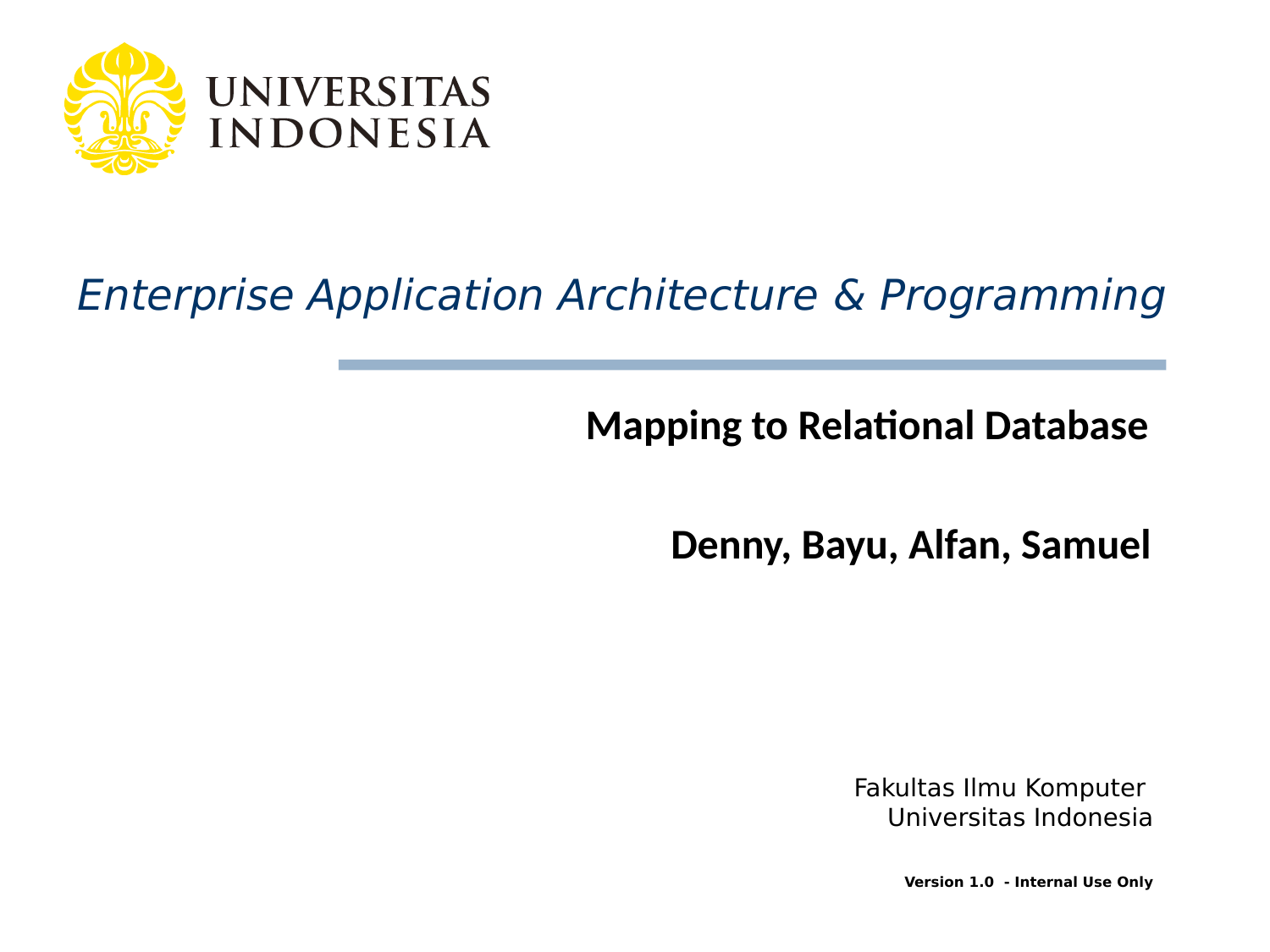

# Mapping to Relational Database
Denny, Bayu, Alfan, Samuel